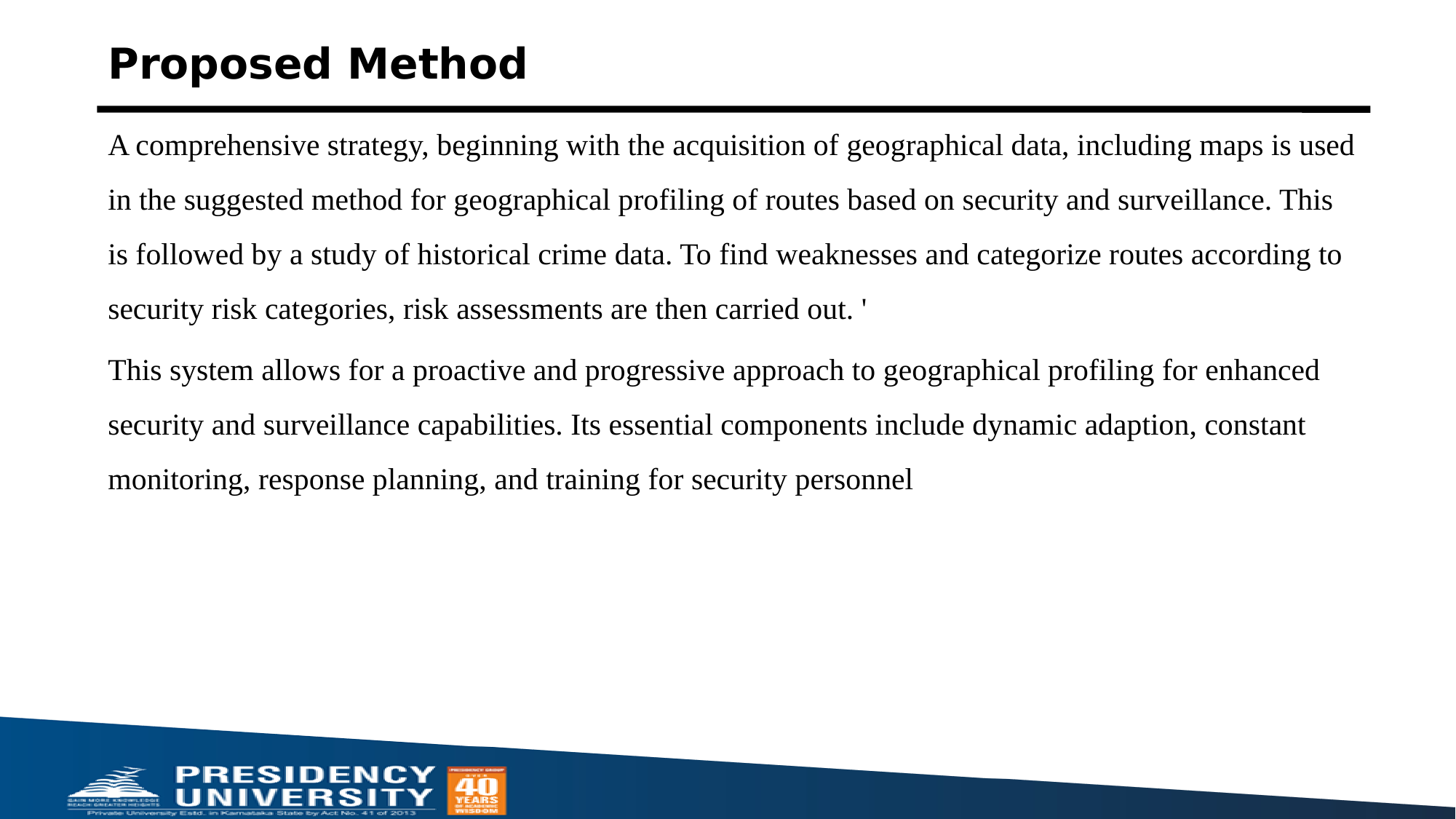

# Proposed Method
A comprehensive strategy, beginning with the acquisition of geographical data, including maps is used in the suggested method for geographical profiling of routes based on security and surveillance. This is followed by a study of historical crime data. To find weaknesses and categorize routes according to security risk categories, risk assessments are then carried out. '
This system allows for a proactive and progressive approach to geographical profiling for enhanced security and surveillance capabilities. Its essential components include dynamic adaption, constant monitoring, response planning, and training for security personnel